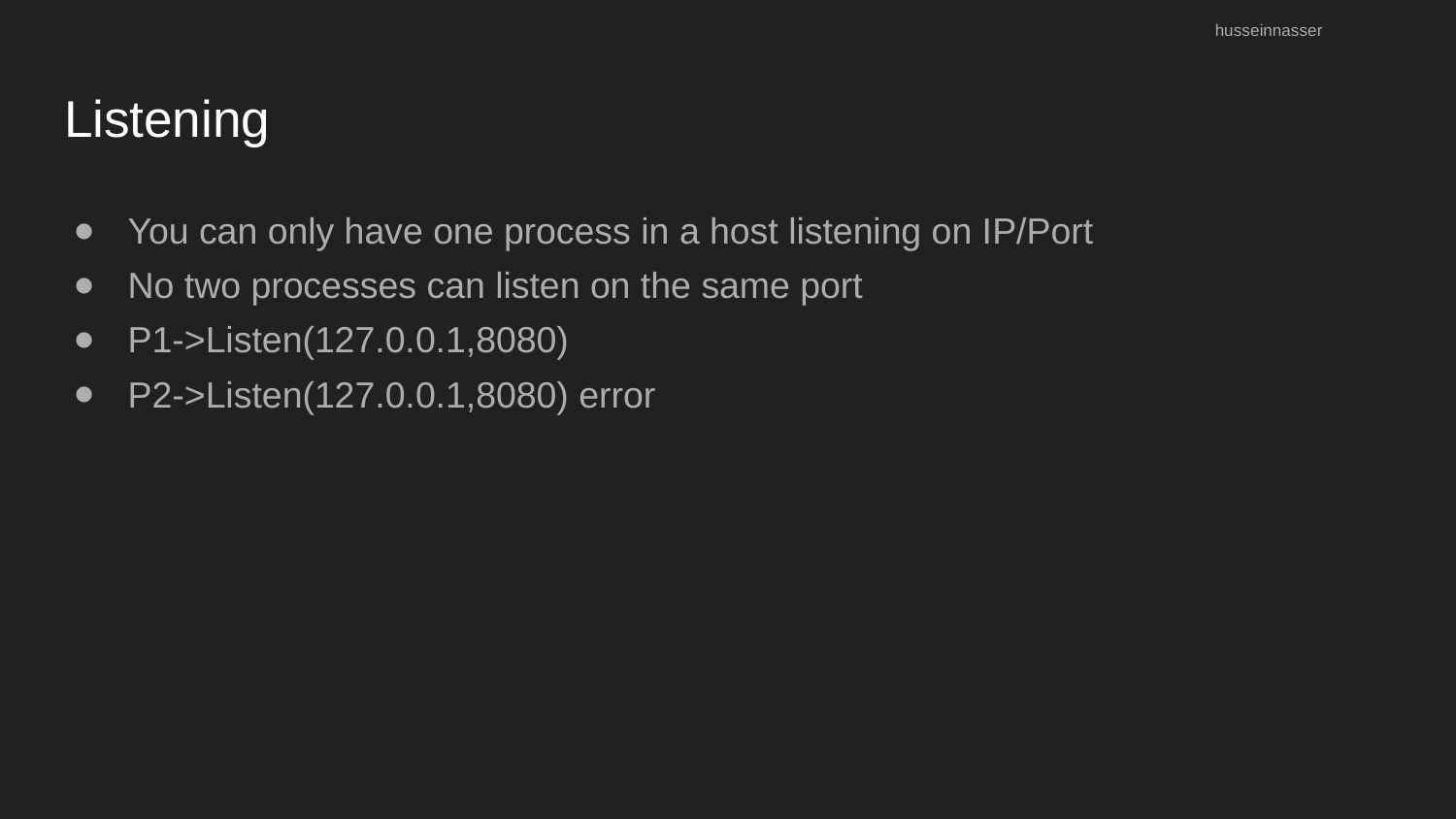

husseinnasser
# Listening
You can only have one process in a host listening on IP/Port
No two processes can listen on the same port
P1->Listen(127.0.0.1,8080)
P2->Listen(127.0.0.1,8080) error